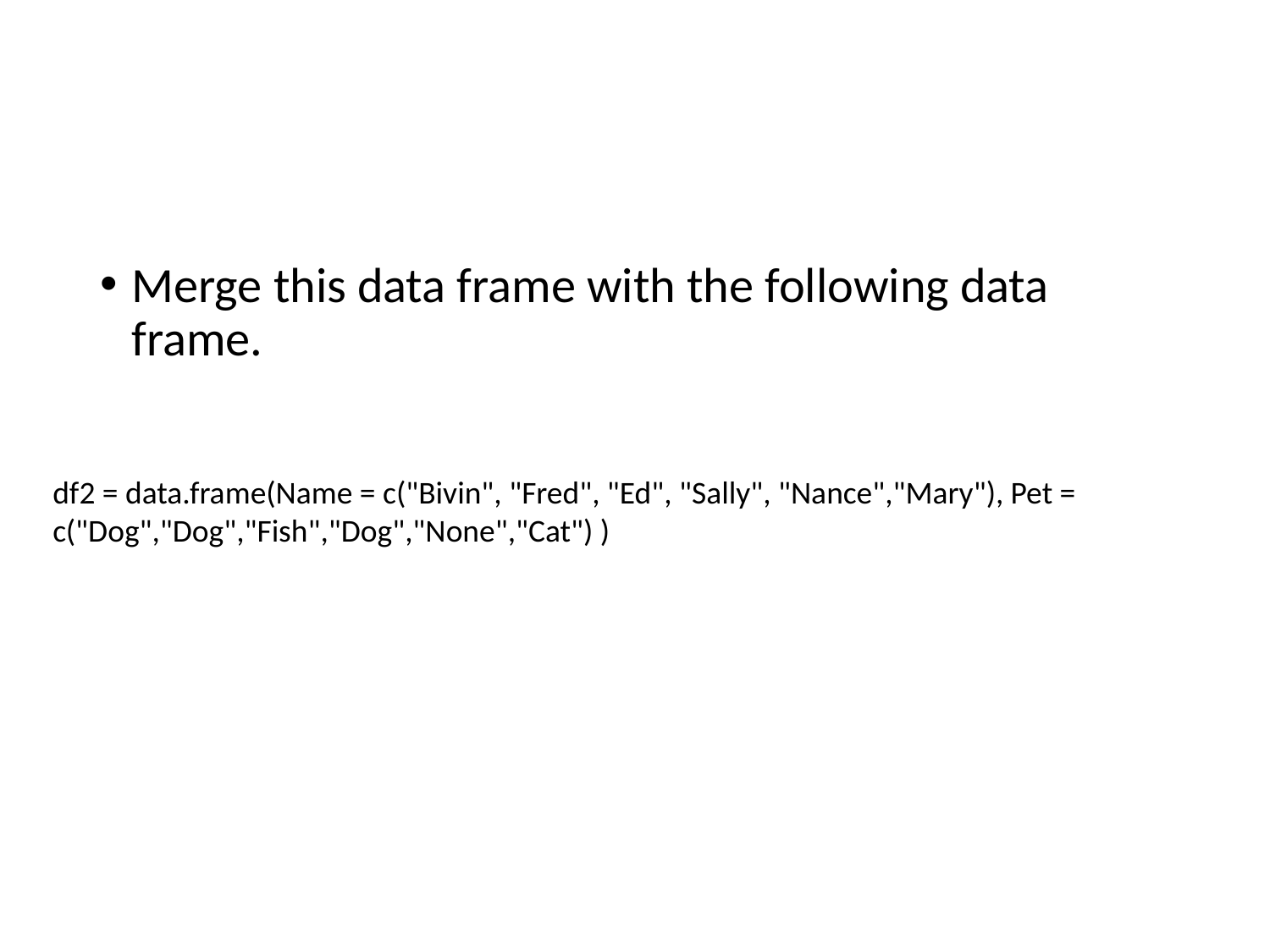

#
Merge this data frame with the following data frame.

df2 = data.frame(Name = c("Bivin", "Fred", "Ed", "Sally", "Nance","Mary"), Pet = c("Dog","Dog","Fish","Dog","None","Cat") )